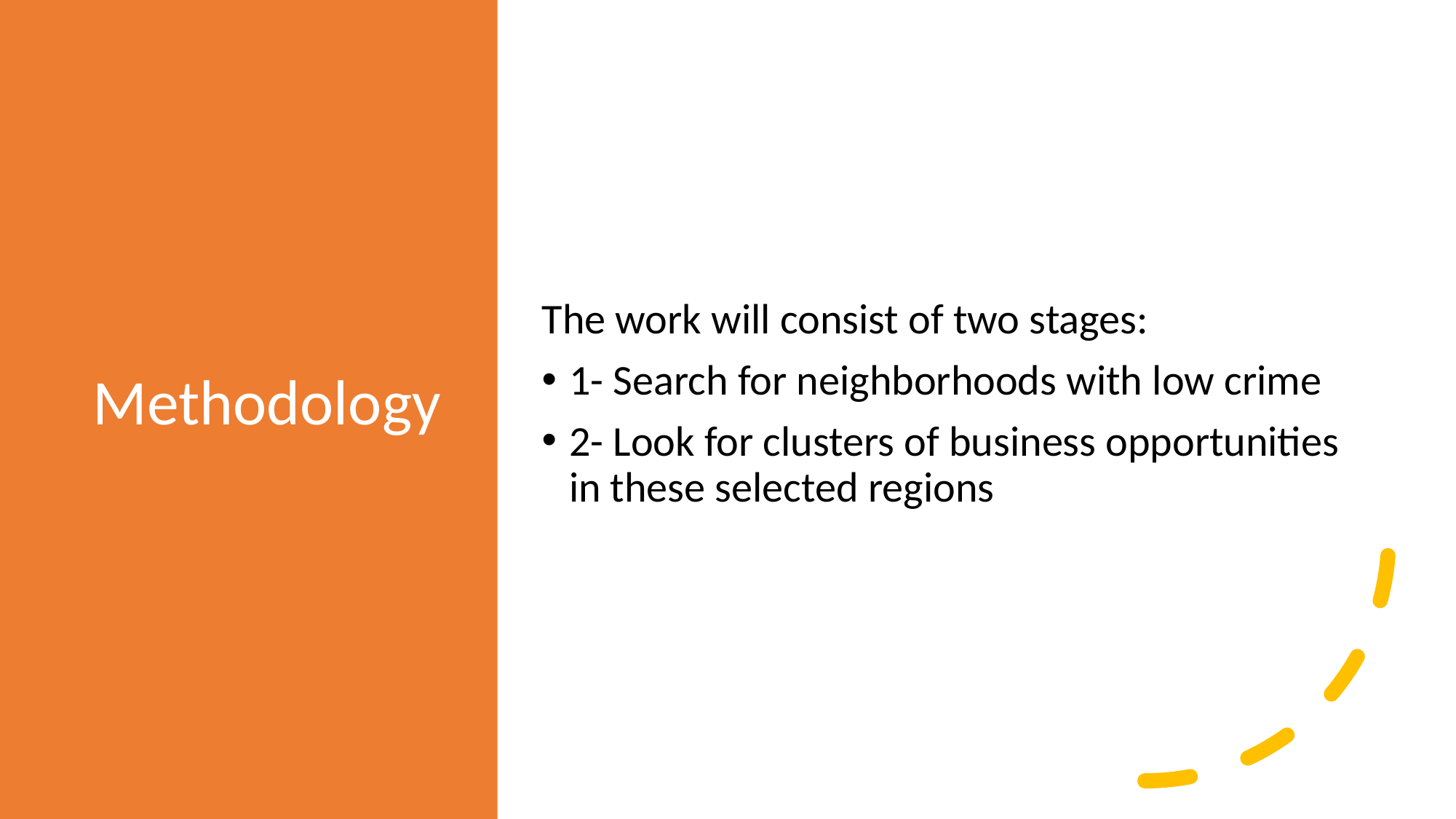

# Methodology
The work will consist of two stages:
1- Search for neighborhoods with low crime
2- Look for clusters of business opportunities in these selected regions